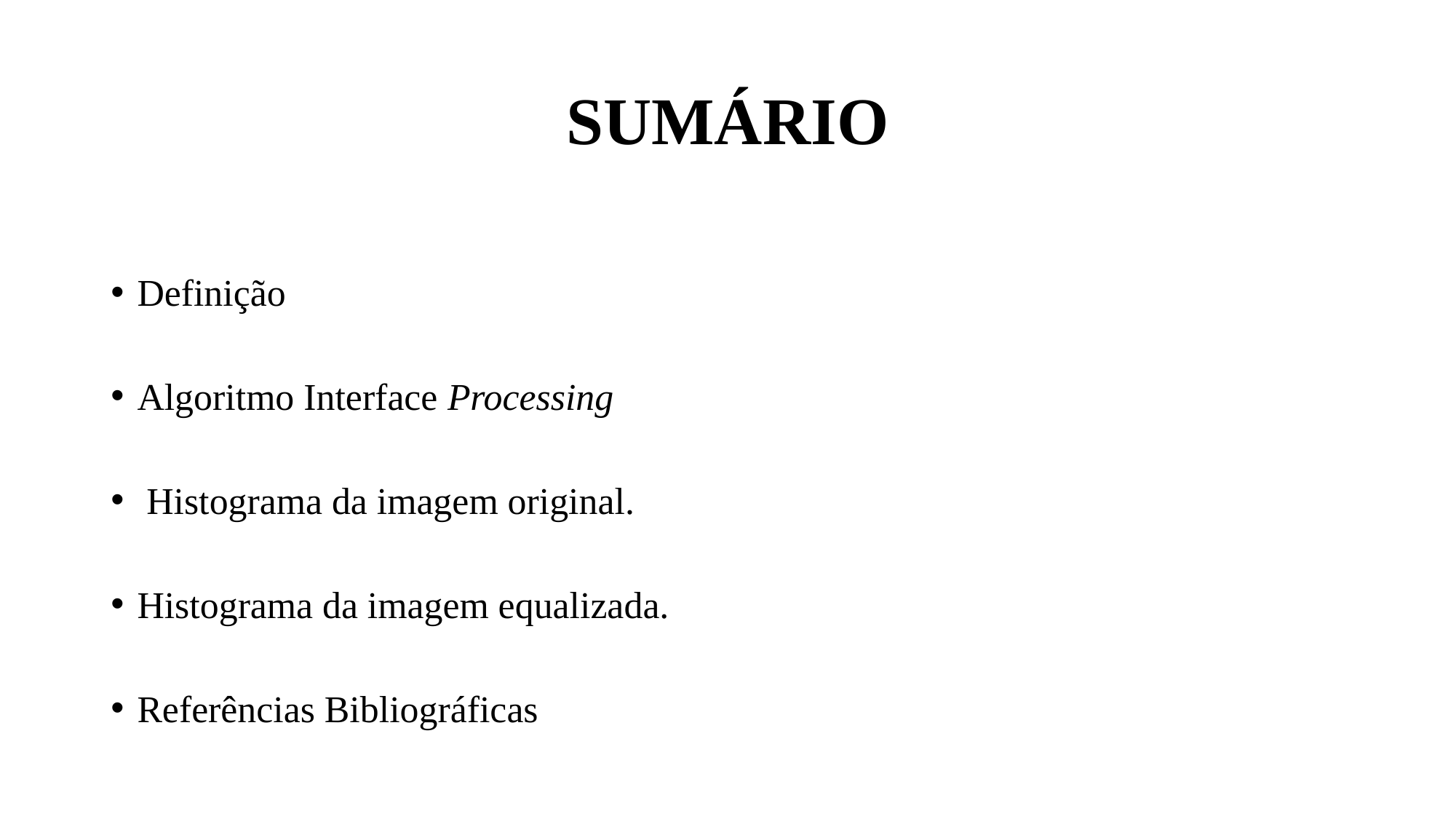

SUMÁRIO
Definição
Algoritmo Interface Processing
 Histograma da imagem original.
Histograma da imagem equalizada.
Referências Bibliográficas